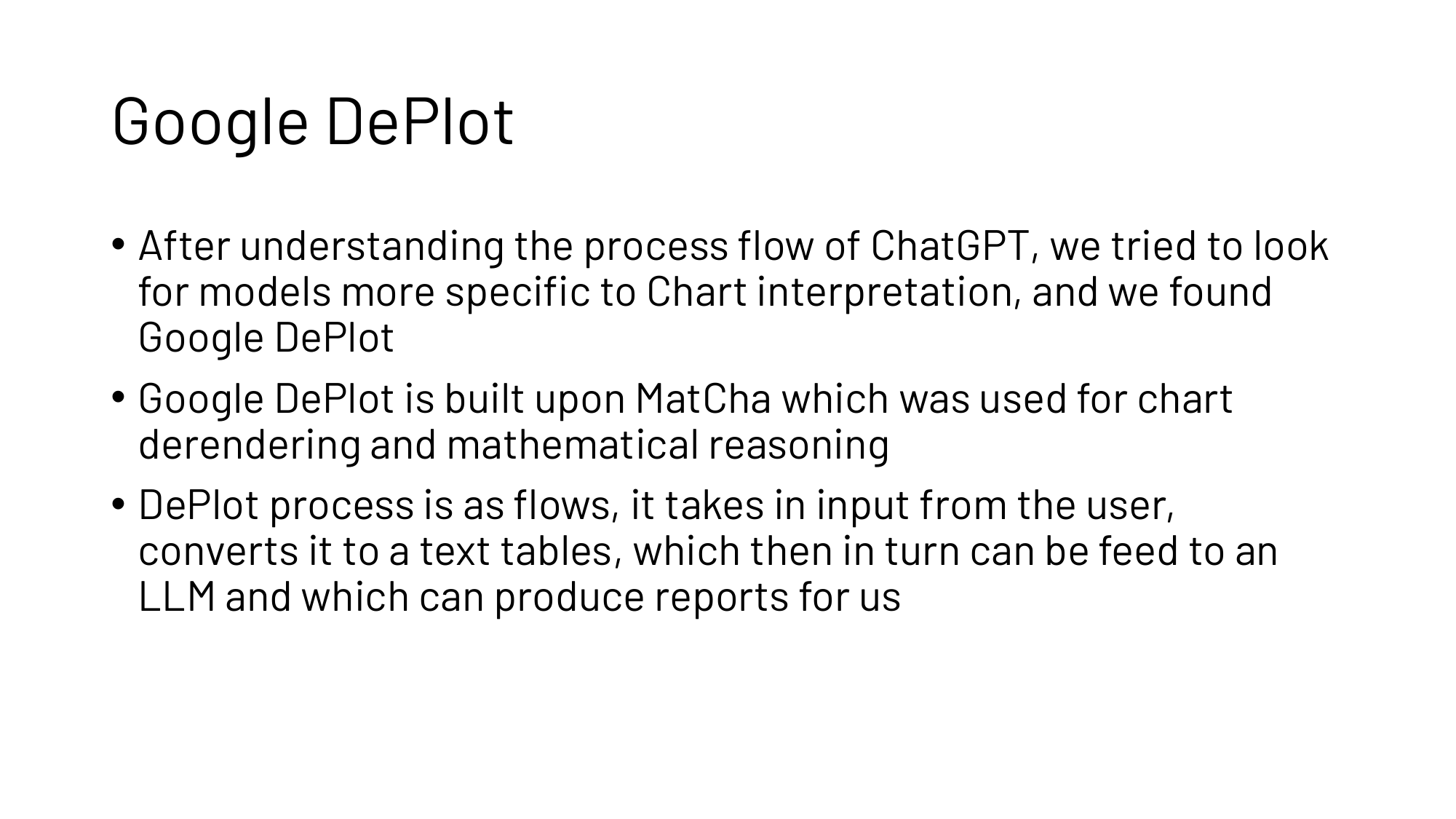

# Google DePlot
After understanding the process flow of ChatGPT, we tried to look for models more specific to Chart interpretation, and we found Google DePlot
Google DePlot is built upon MatCha which was used for chart derendering and mathematical reasoning
DePlot process is as flows, it takes in input from the user, converts it to a text tables, which then in turn can be feed to an LLM and which can produce reports for us